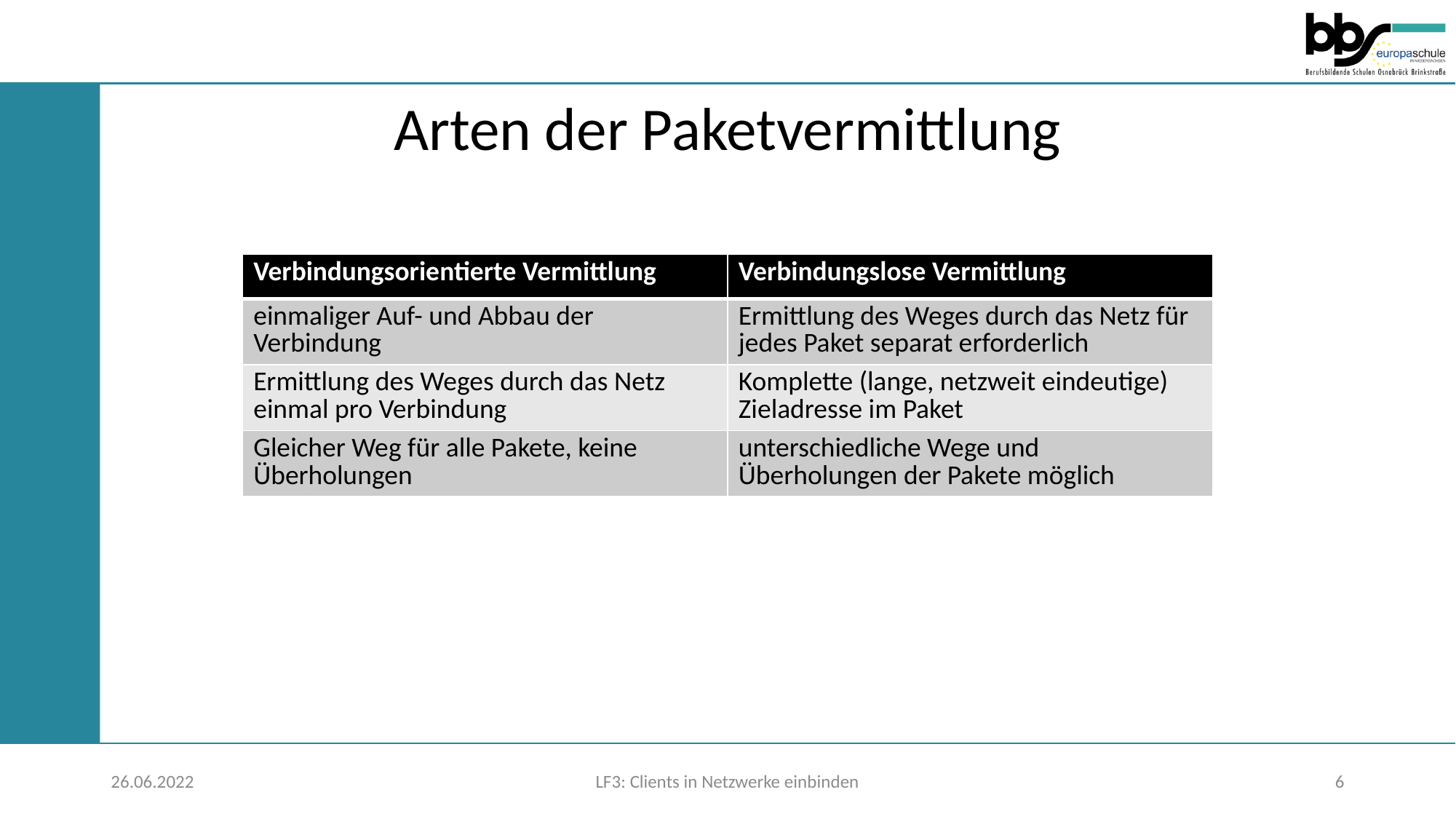

# Arten der Paketvermittlung

| Verbindungsorientierte Vermittlung | Verbindungslose Vermittlung |
| --- | --- |
| einmaliger Auf- und Abbau der Verbindung | Ermittlung des Weges durch das Netz für jedes Paket separat erforderlich |
| Ermittlung des Weges durch das Netz einmal pro Verbindung | Komplette (lange, netzweit eindeutige) Zieladresse im Paket |
| Gleicher Weg für alle Pakete, keine Überholungen | unterschiedliche Wege und Überholungen der Pakete möglich |
26.06.2022
LF3: Clients in Netzwerke einbinden
6